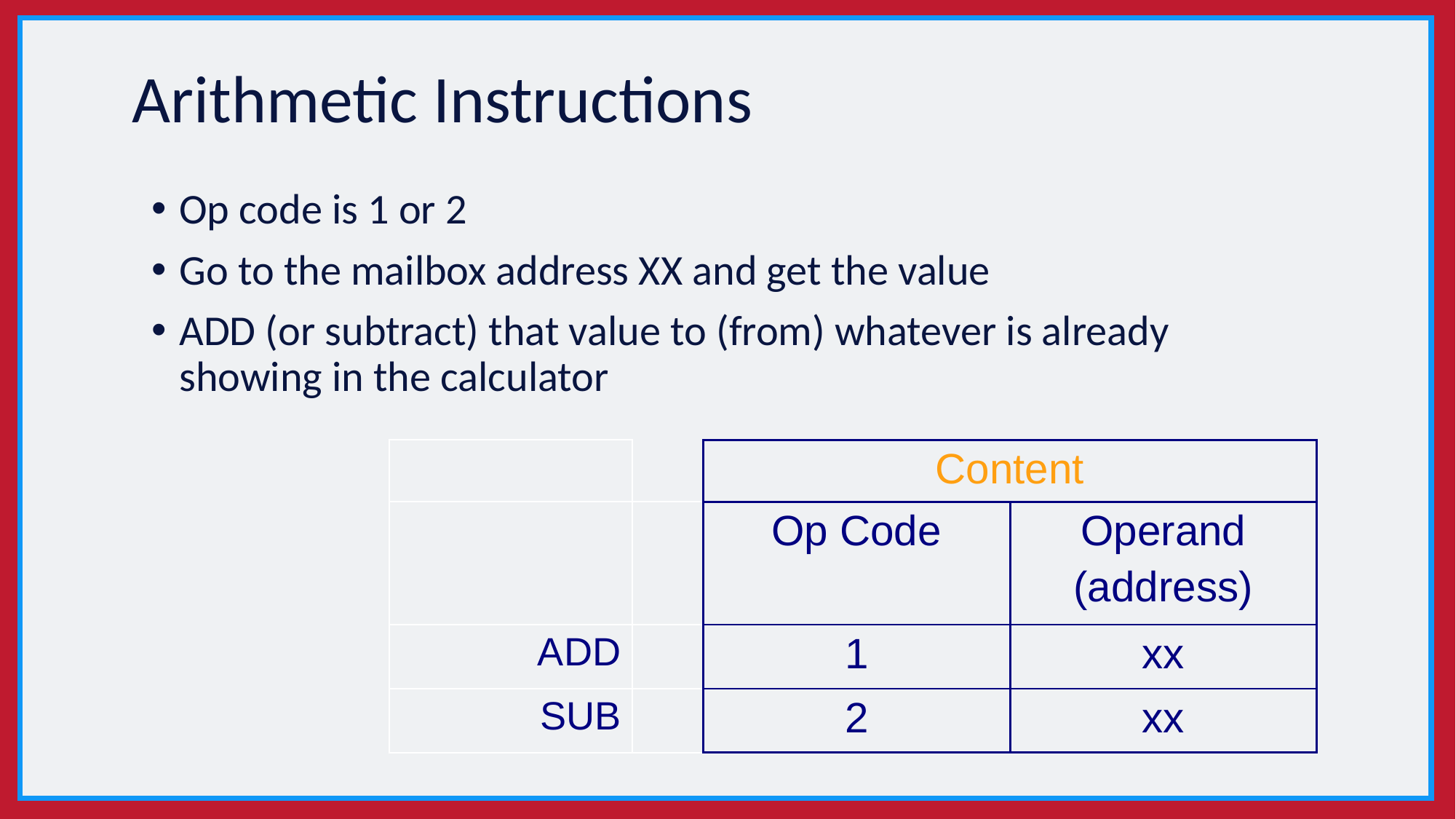

# Arithmetic Instructions
Op code is 1 or 2
Go to the mailbox address XX and get the value
ADD (or subtract) that value to (from) whatever is already showing in the calculator
|  |  | Content |  |
| --- | --- | --- | --- |
|  |  | Op Code | Operand (address) |
| ADD |  | 1 | xx |
| SUB |  | 2 | xx |